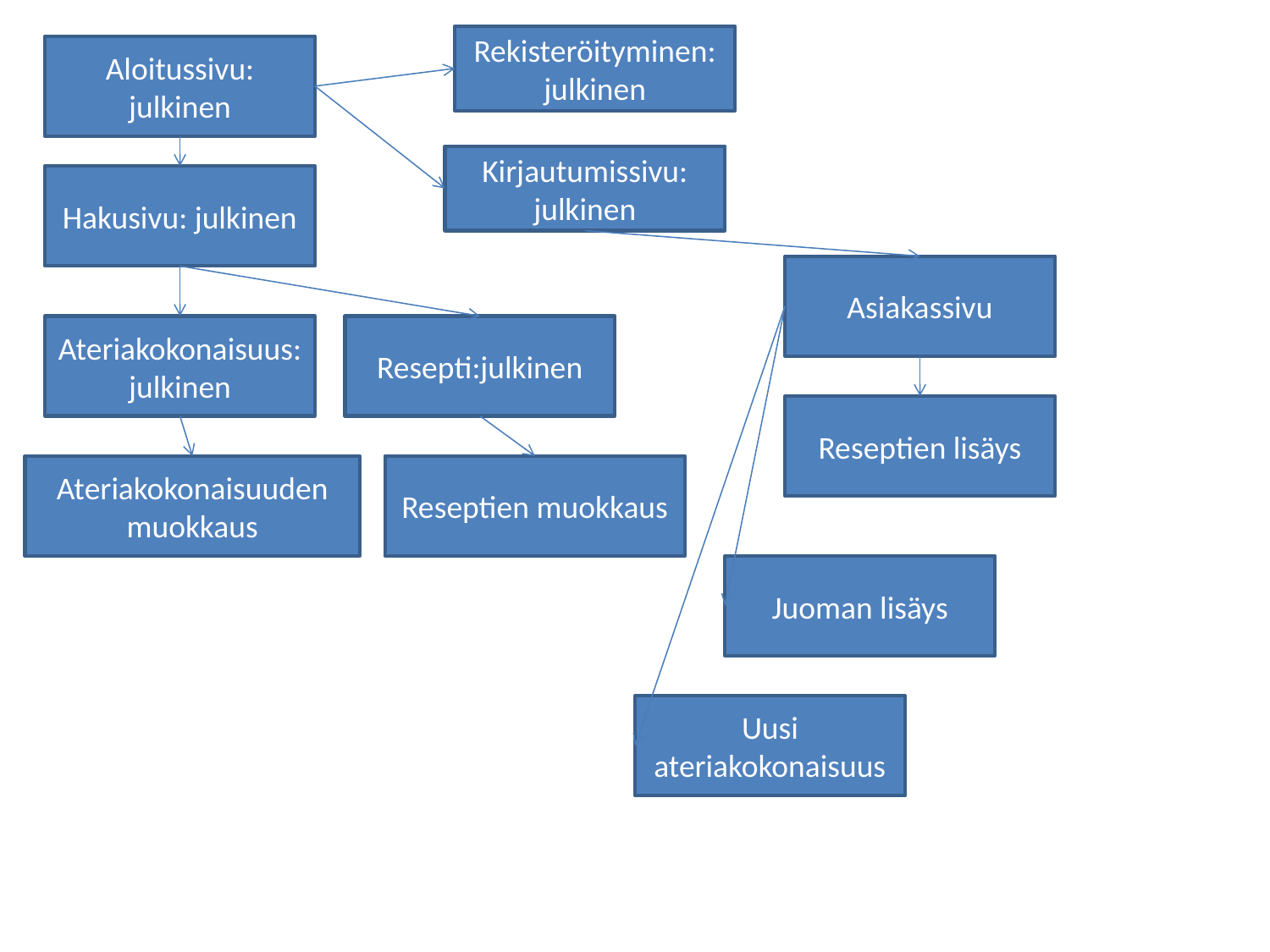

Rekisteröityminen: julkinen
Aloitussivu: julkinen
Kirjautumissivu: julkinen
Hakusivu: julkinen
Asiakassivu
Ateriakokonaisuus: julkinen
Resepti:julkinen
Reseptien lisäys
Ateriakokonaisuuden muokkaus
Reseptien muokkaus
Juoman lisäys
Uusi ateriakokonaisuus